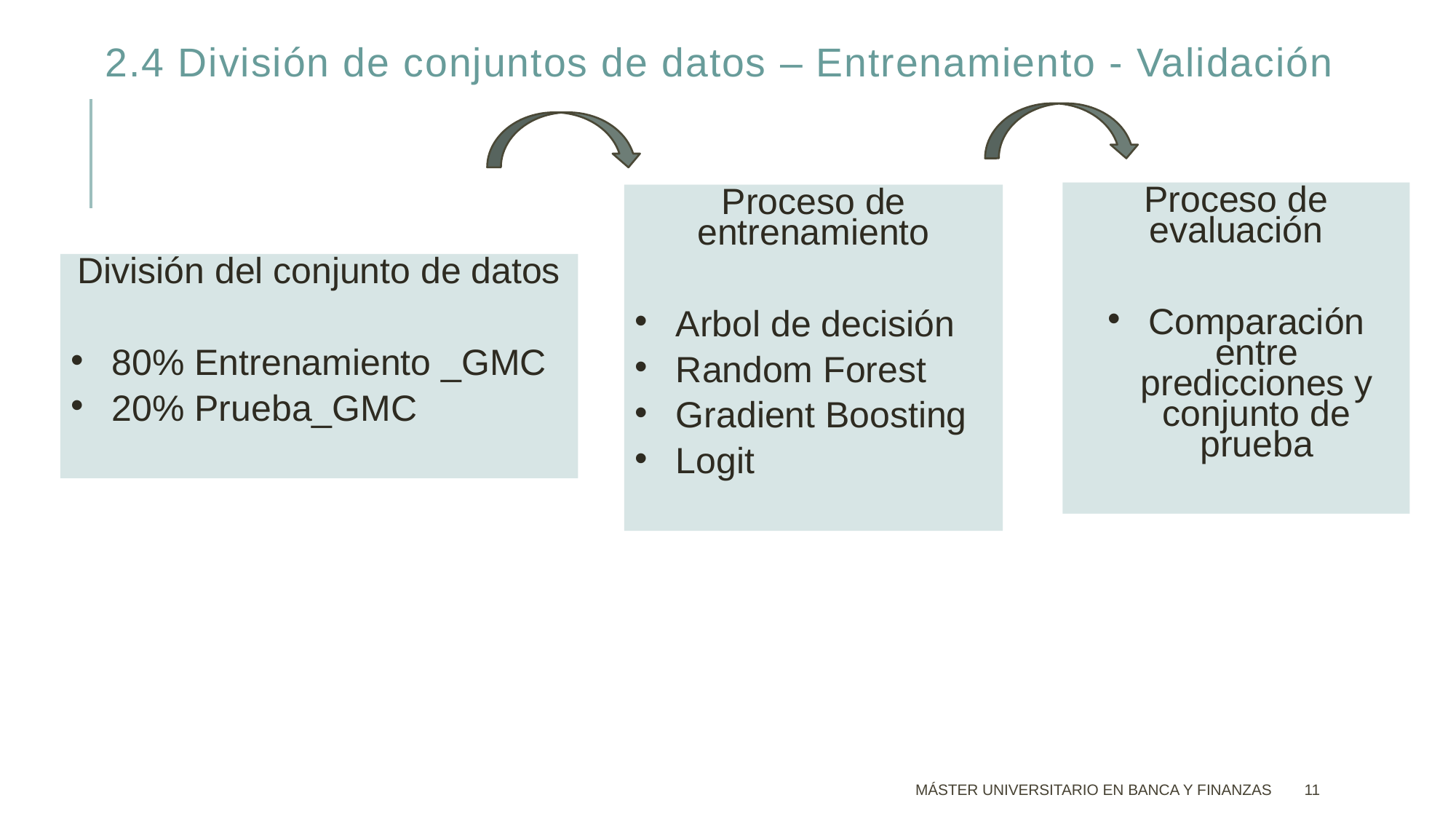

2.4 División de conjuntos de datos – Entrenamiento - Validación

Proceso de evaluación

Comparación entre predicciones y conjunto de prueba

Proceso de entrenamiento

Arbol de decisión
Random Forest
Gradient Boosting
Logit

División del conjunto de datos

80% Entrenamiento _GMC
20% Prueba_GMC

Máster Universitario en Banca y Finanzas
11